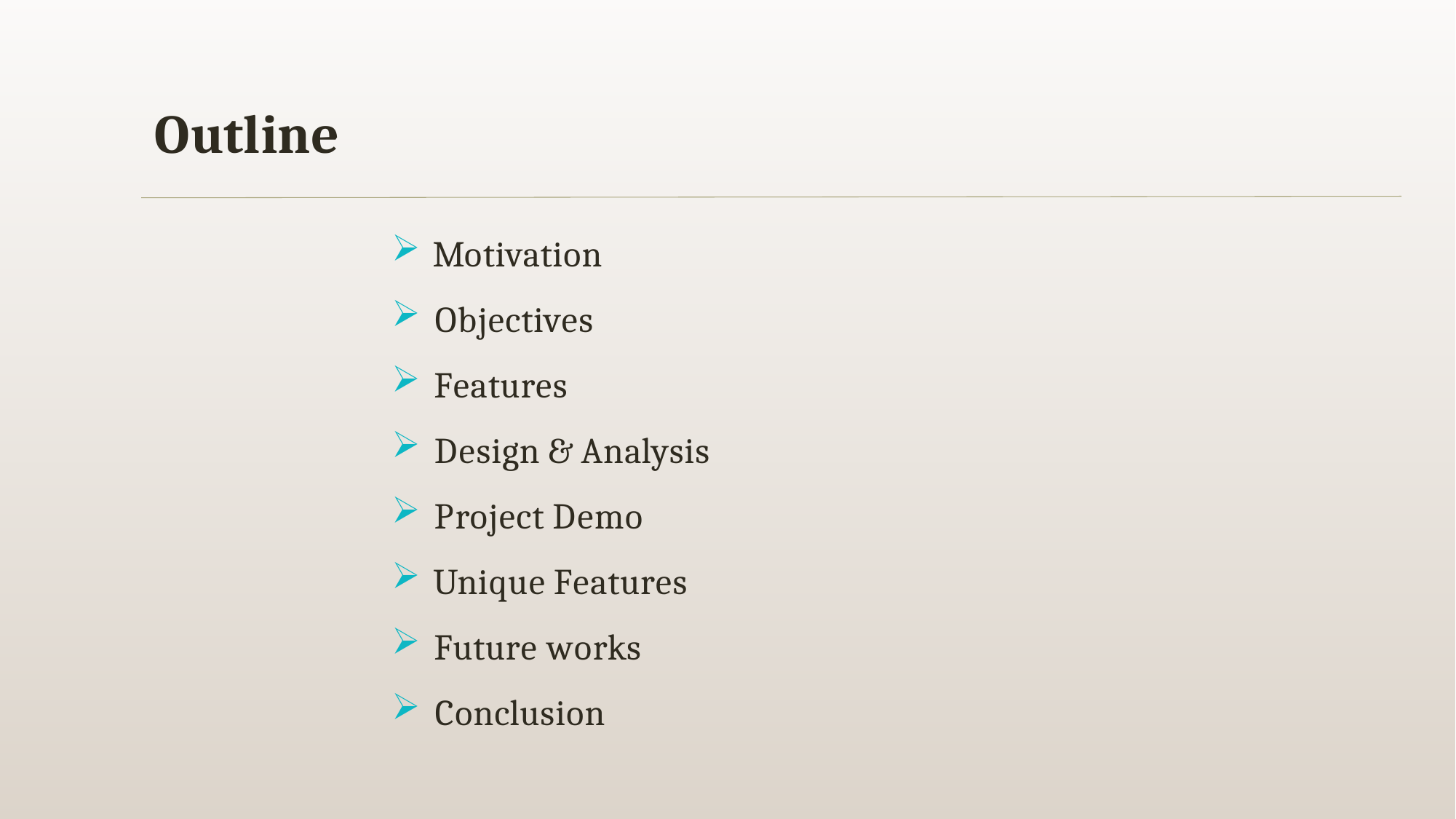

Outline

 Motivation
 Objectives
 Features
 Design & Analysis
 Project Demo
 Unique Features
 Future works
 Conclusion